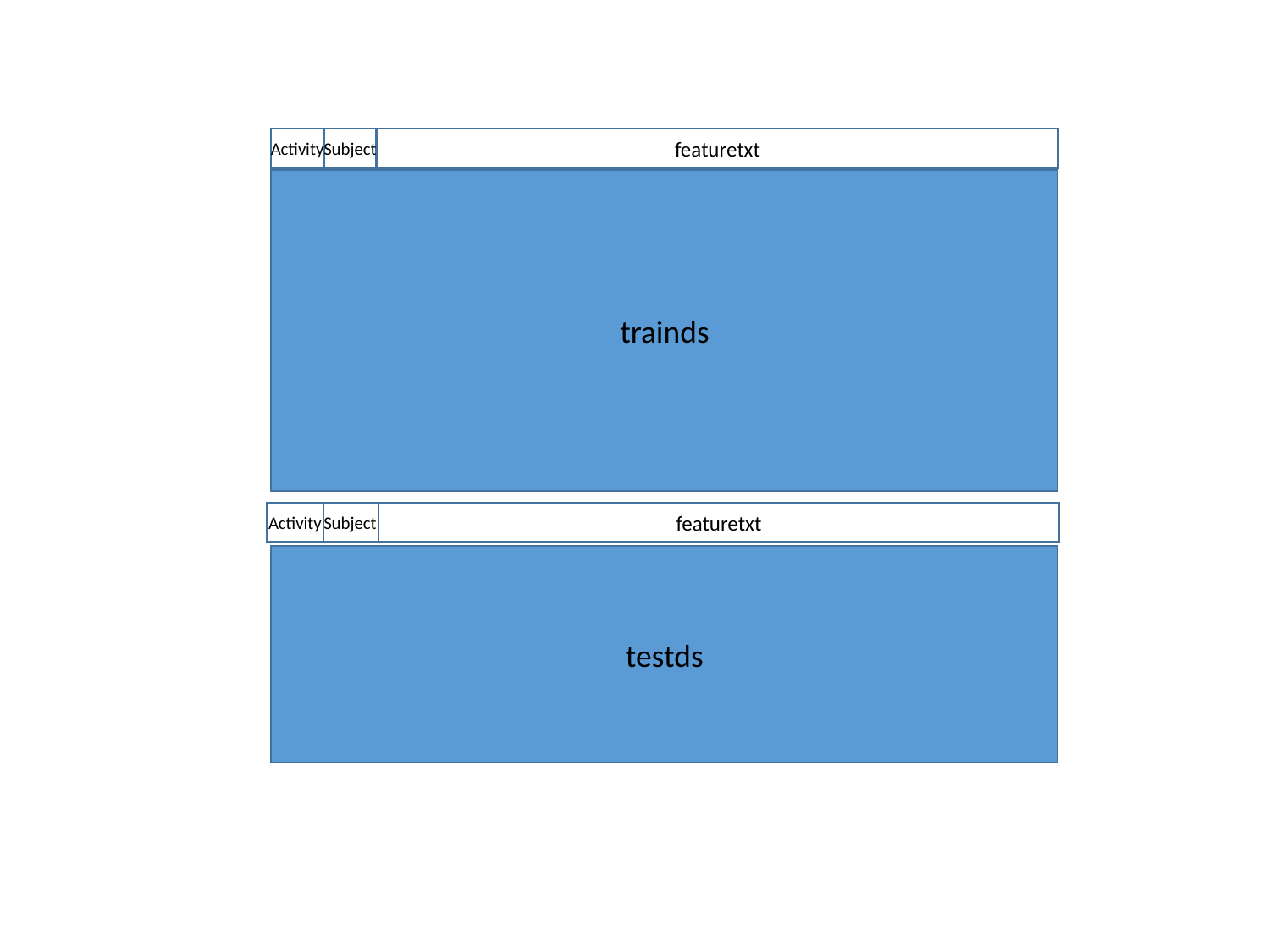

Activity
Subject
featuretxt
trainds
Activity
Subject
featuretxt
testds